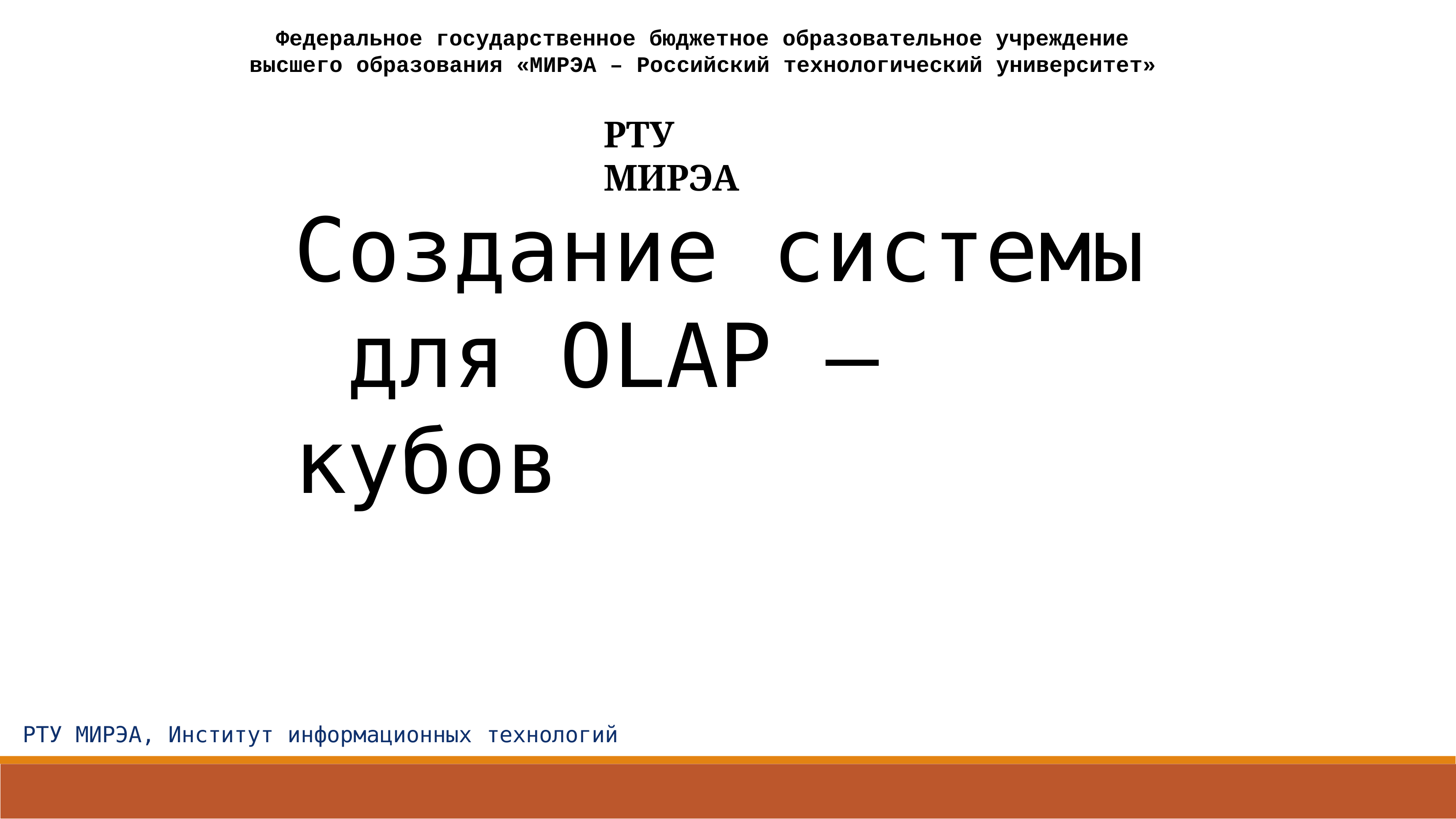

Федеральное государственное бюджетное образовательное учреждение  высшего образования «МИРЭА – Российский технологический университет»
# РТУ МИРЭА
Создание системы  для OLAP – кубов
РТУ МИРЭА, Институт информационных технологий